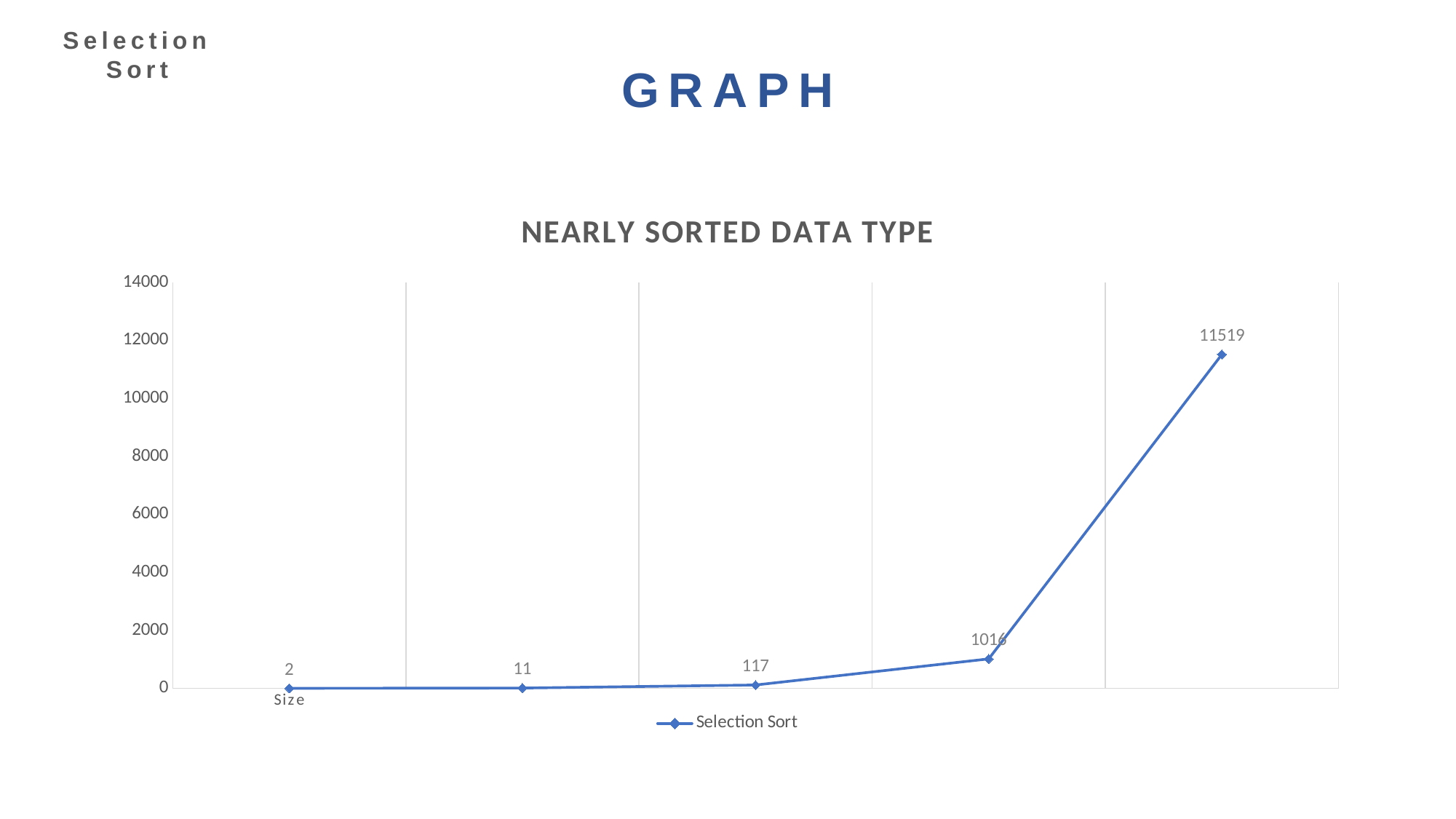

Selection Sort
GRAPH

### Chart: NEARLY SORTED DATA TYPE

| Category | Selection Sort |
|---|---|
| Size | 2.0 |